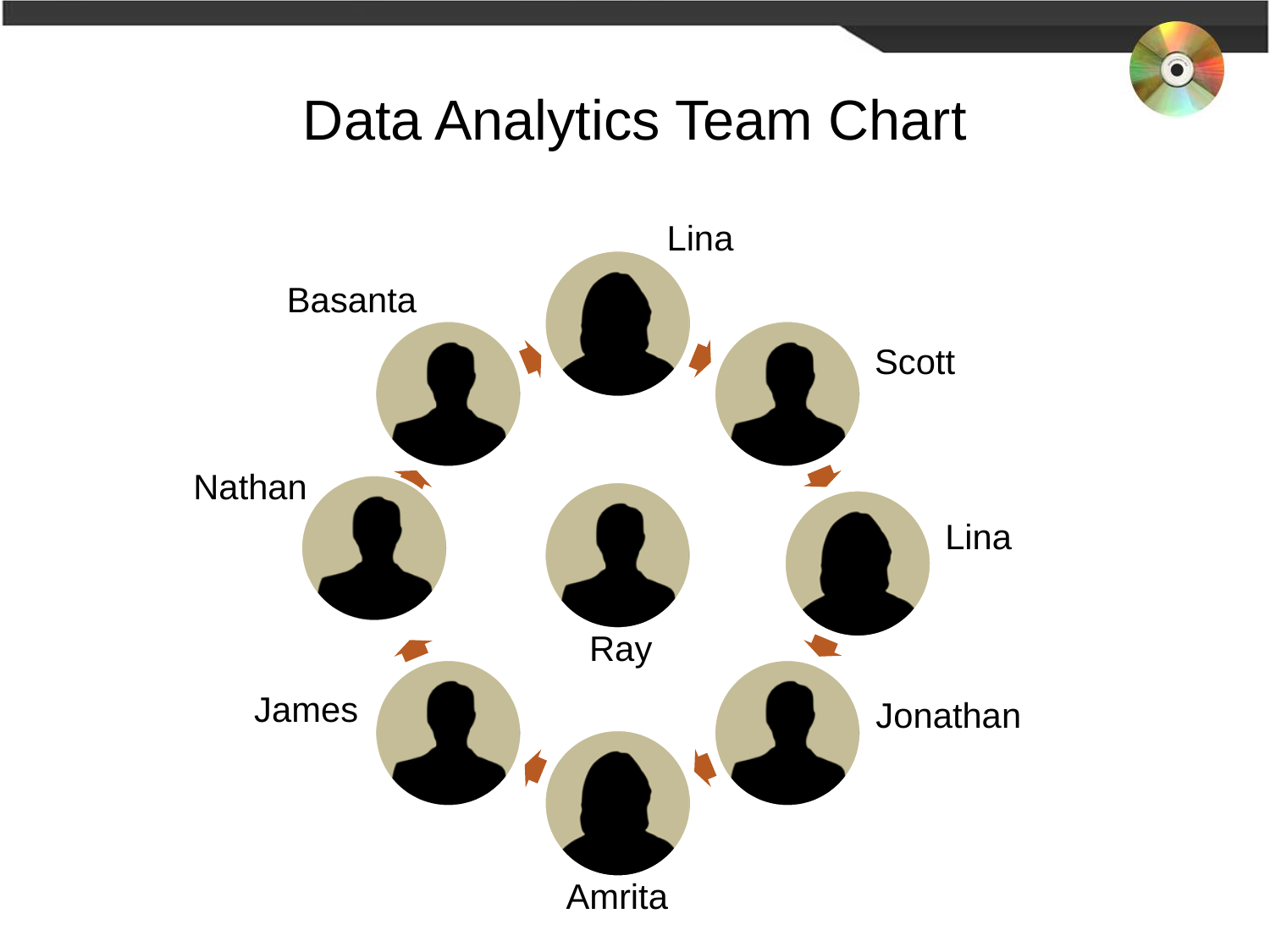

# Data Analytics Team Chart
Lina

Basanta
Scott
Nathan

Lina
Ray
James
Jonathan
Amrita